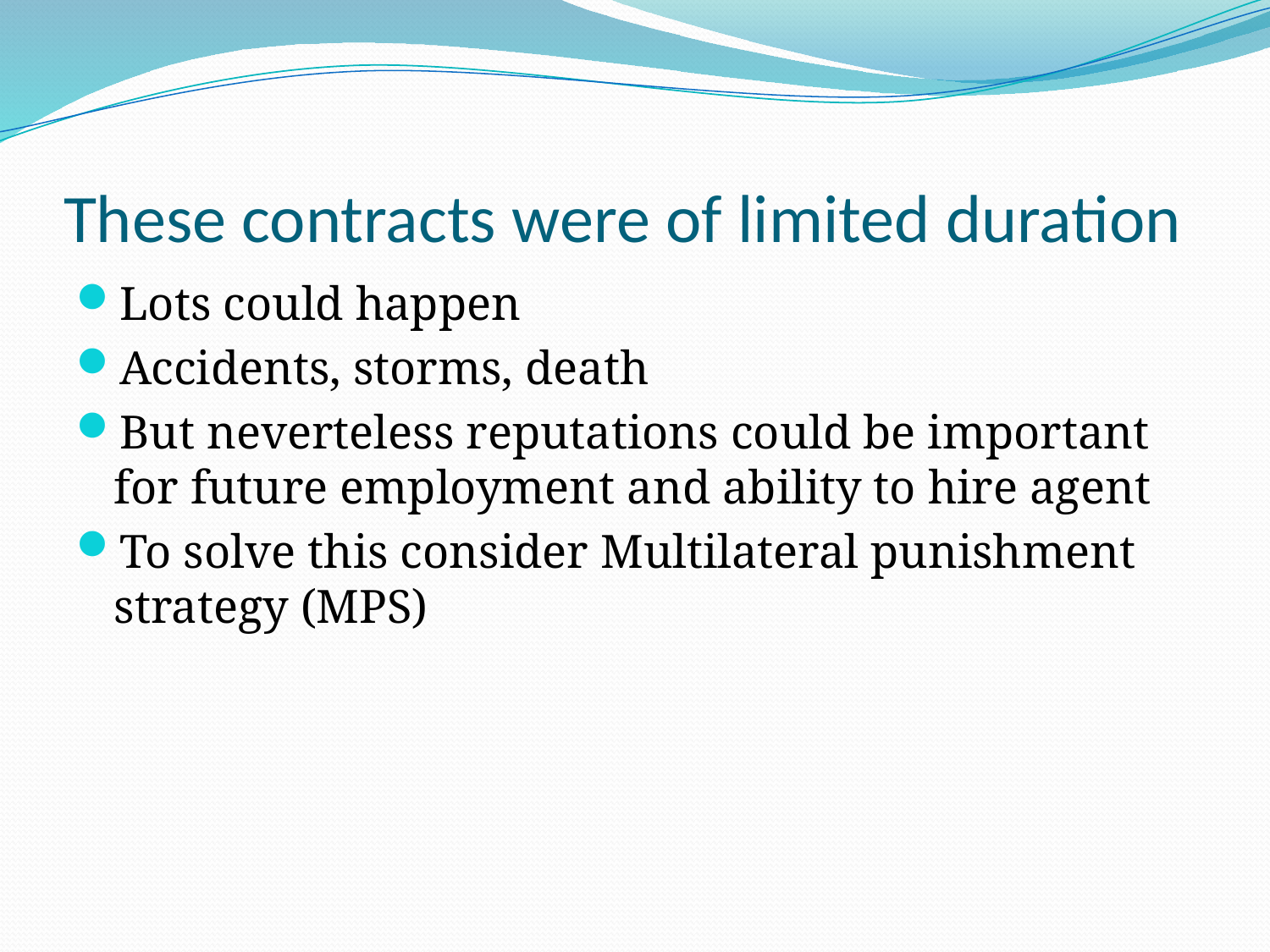

# These contracts were of limited duration
Lots could happen
Accidents, storms, death
But neverteless reputations could be important for future employment and ability to hire agent
To solve this consider Multilateral punishment strategy (MPS)